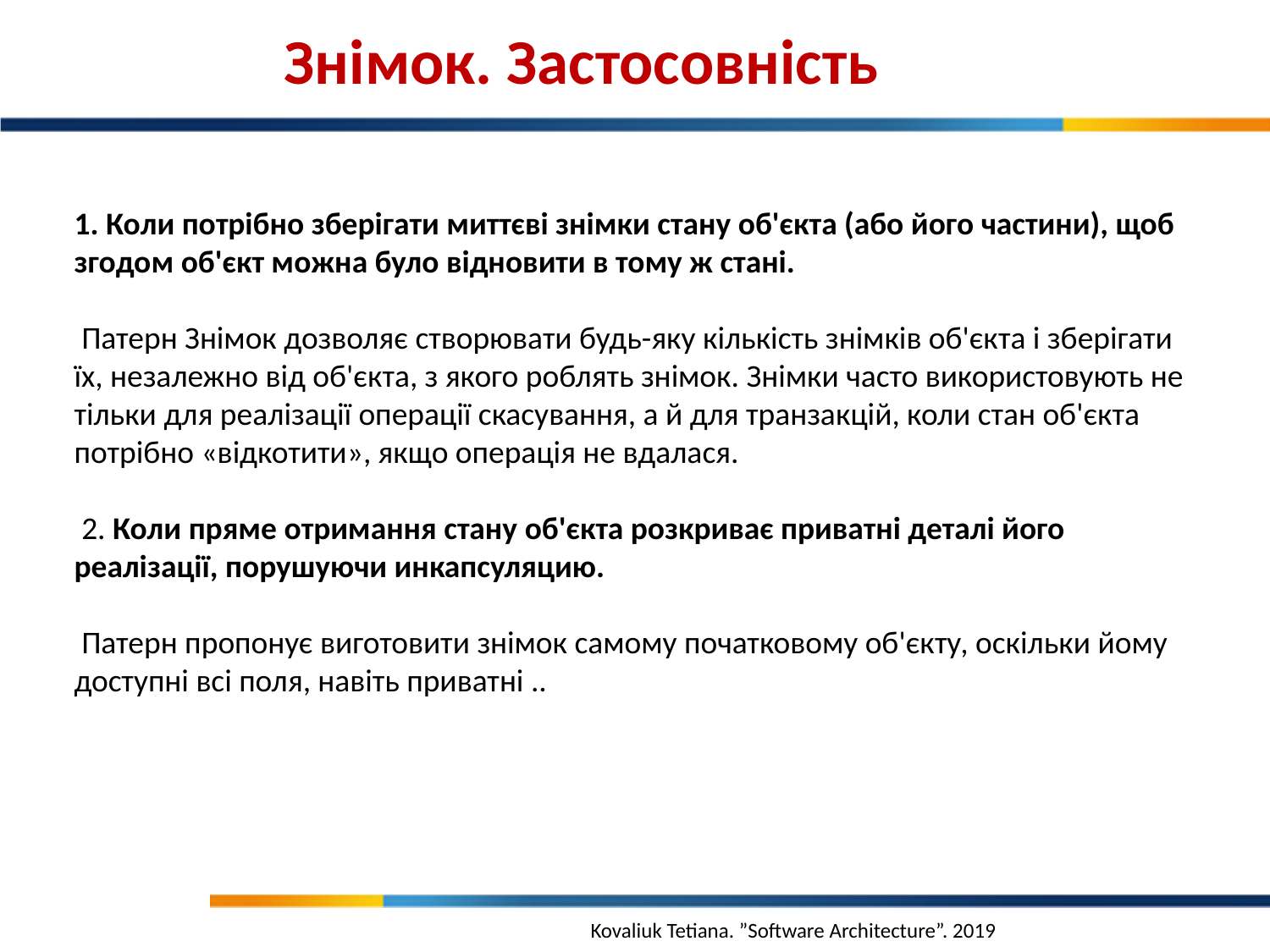

Знімок. Застосовність
1. Коли потрібно зберігати миттєві знімки стану об'єкта (або його частини), щоб згодом об'єкт можна було відновити в тому ж стані.

 Патерн Знімок дозволяє створювати будь-яку кількість знімків об'єкта і зберігати їх, незалежно від об'єкта, з якого роблять знімок. Знімки часто використовують не тільки для реалізації операції скасування, а й для транзакцій, коли стан об'єкта потрібно «відкотити», якщо операція не вдалася.

 2. Коли пряме отримання стану об'єкта розкриває приватні деталі його реалізації, порушуючи инкапсуляцию.

 Патерн пропонує виготовити знімок самому початковому об'єкту, оскільки йому доступні всі поля, навіть приватні ..